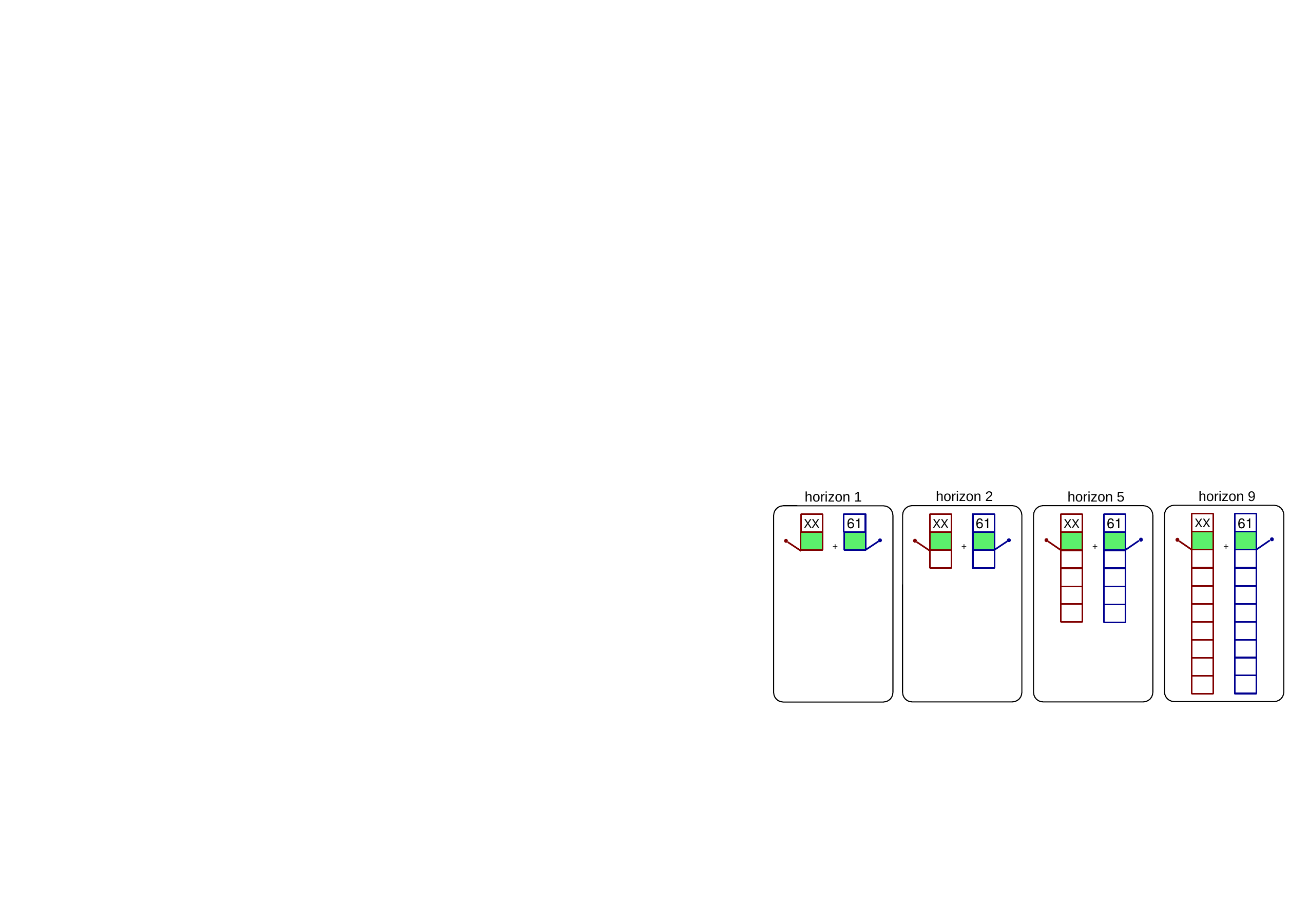

#

horizon 9
horizon 2

XX
61

+

horizon 1

XX
61
+

horizon 5

XX

61

+

XX

61

+